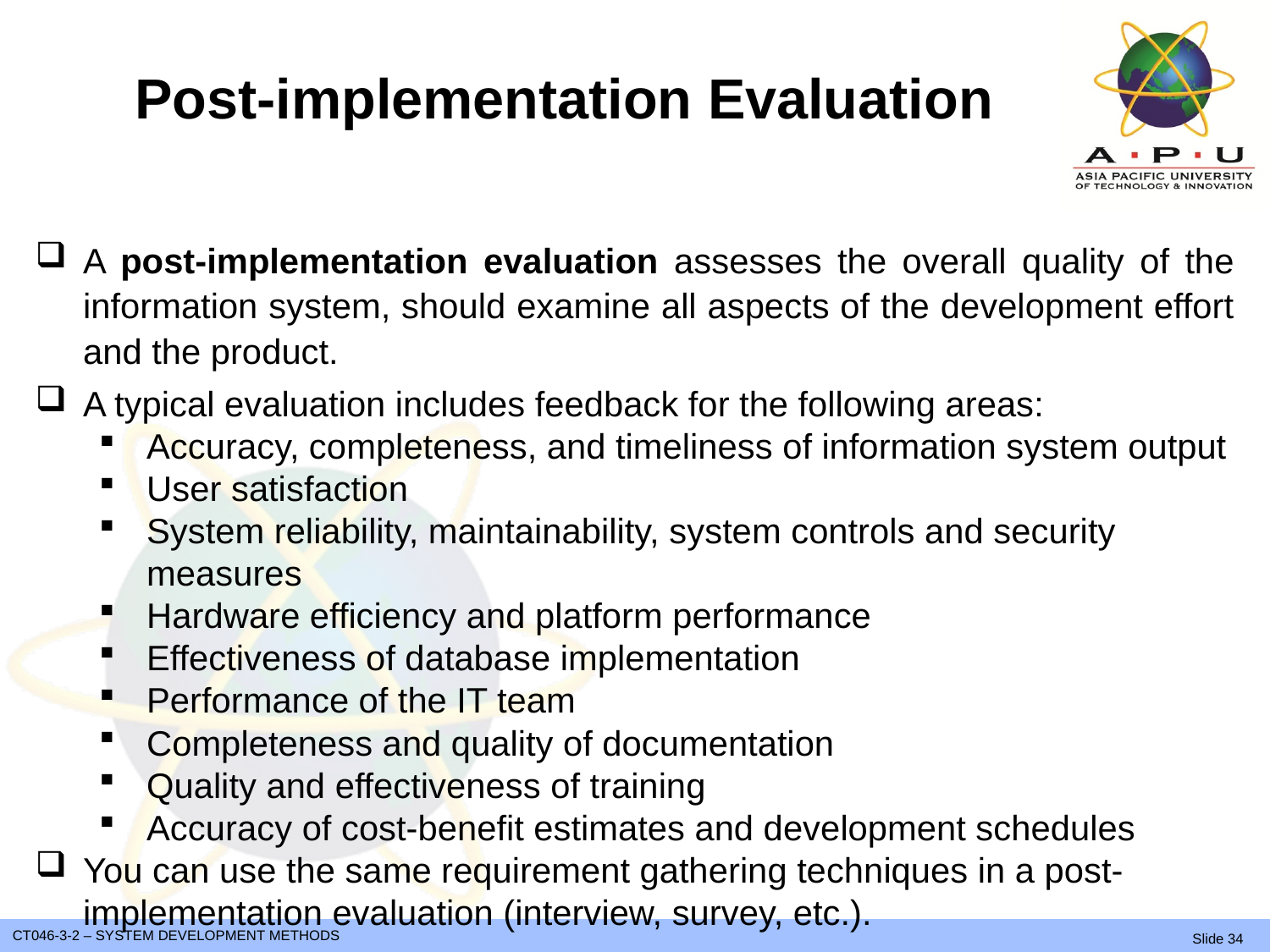

# Post-implementation Evaluation
A post-implementation evaluation assesses the overall quality of the information system, should examine all aspects of the development effort and the product.
A typical evaluation includes feedback for the following areas:
Accuracy, completeness, and timeliness of information system output
User satisfaction
System reliability, maintainability, system controls and security measures
Hardware efficiency and platform performance
Effectiveness of database implementation
Performance of the IT team
Completeness and quality of documentation
Quality and effectiveness of training
Accuracy of cost-benefit estimates and development schedules
You can use the same requirement gathering techniques in a post-implementation evaluation (interview, survey, etc.).